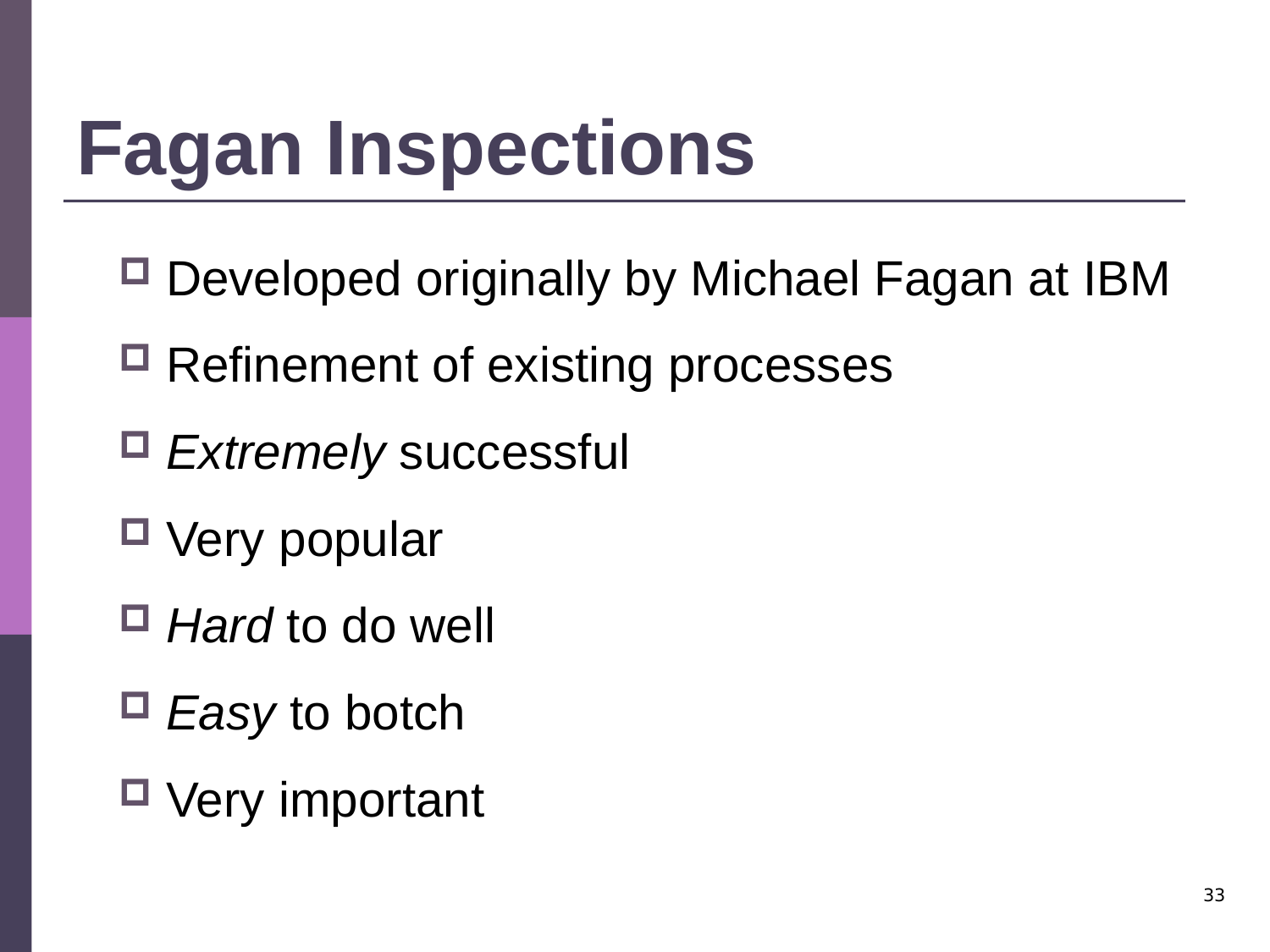

# Fagan Inspections
Developed originally by Michael Fagan at IBM
Refinement of existing processes
Extremely successful
Very popular
Hard to do well
Easy to botch
Very important
33